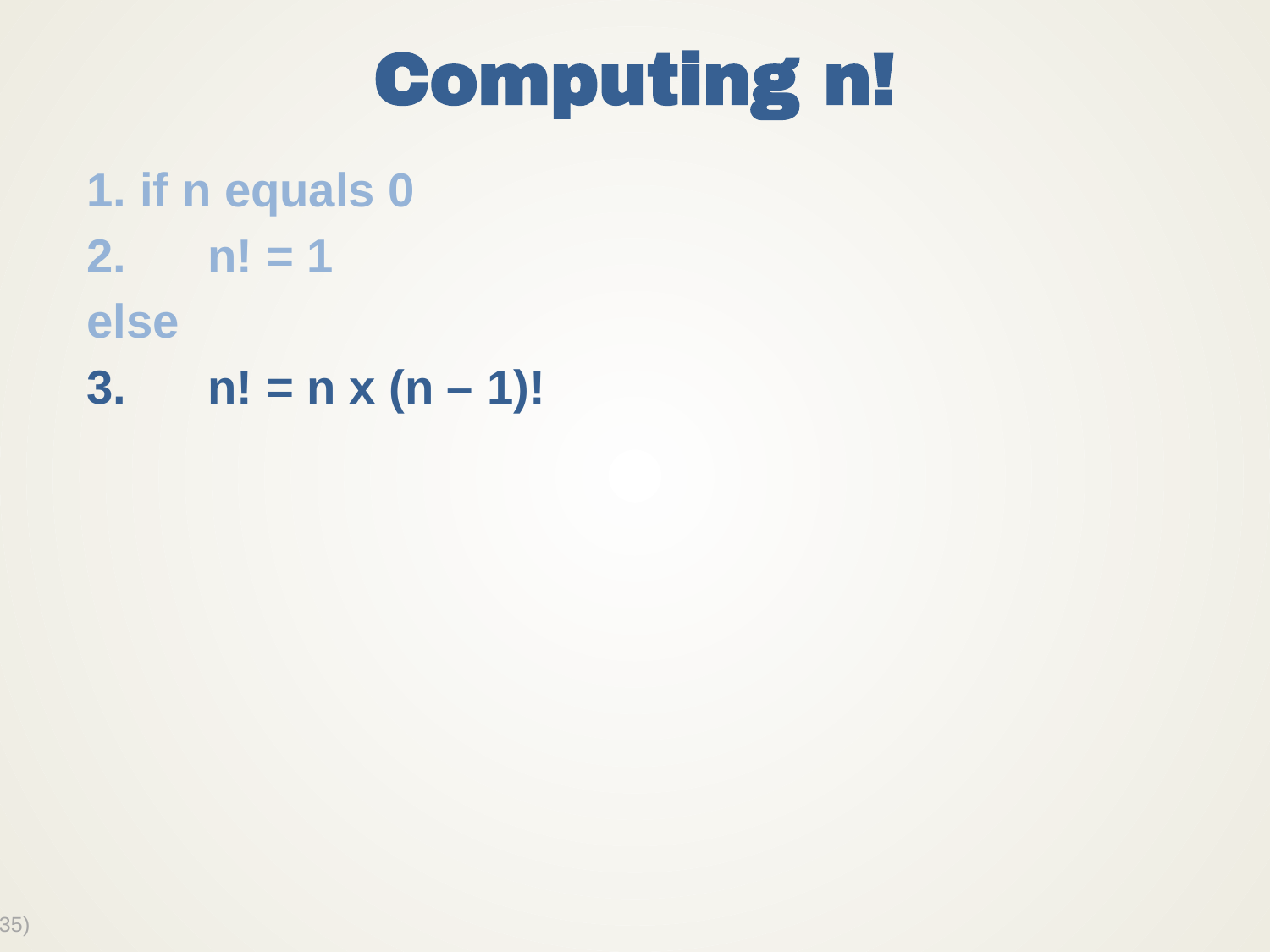

# Computing n!
1. if n equals 0
2. 	n! = 1
else
3. 	n! = n x (n – 1)!